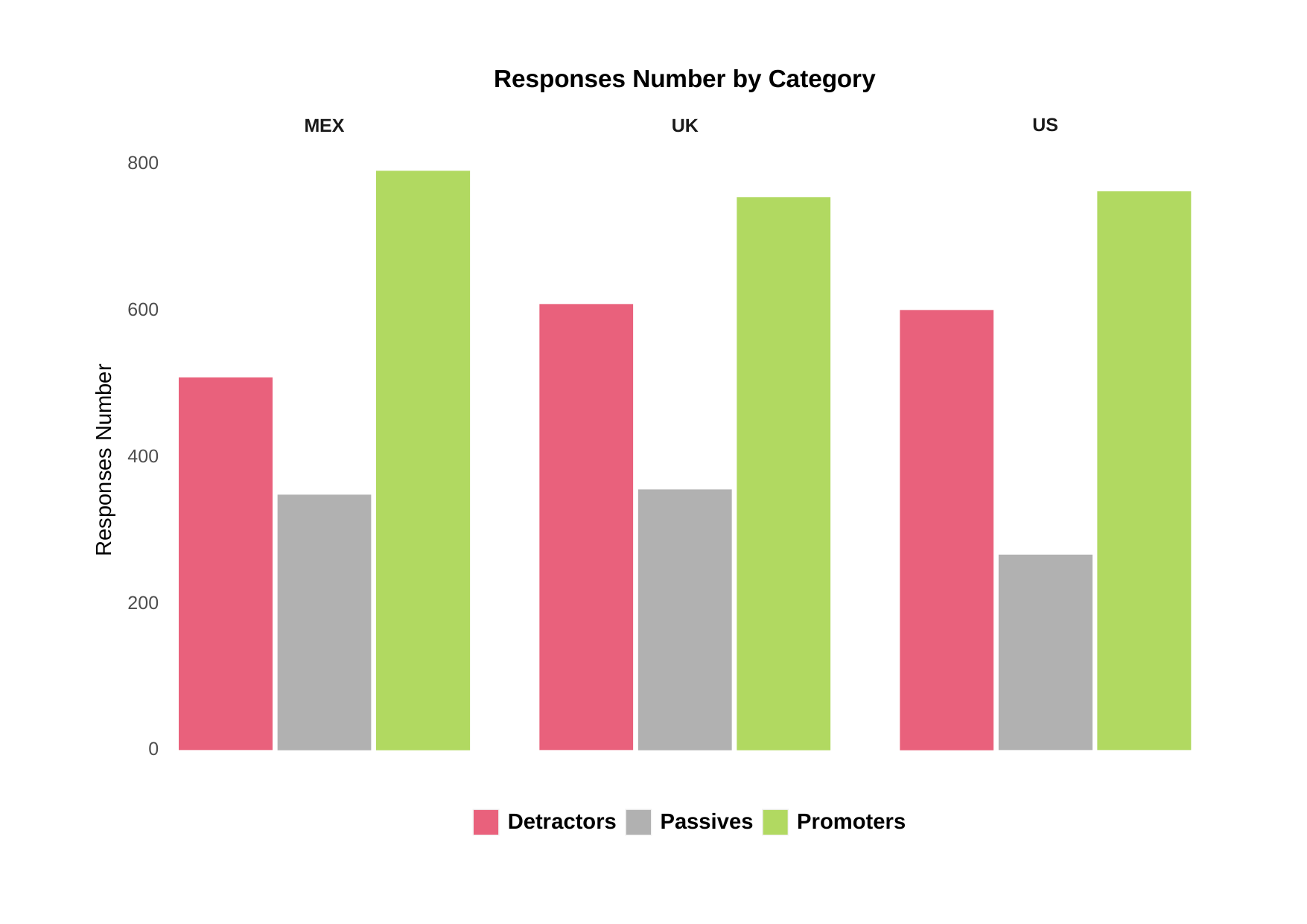

Responses Number by Category

US
UK
MEX

800

600

400
Responses Number

200

0

Detractors
Passives
Promoters